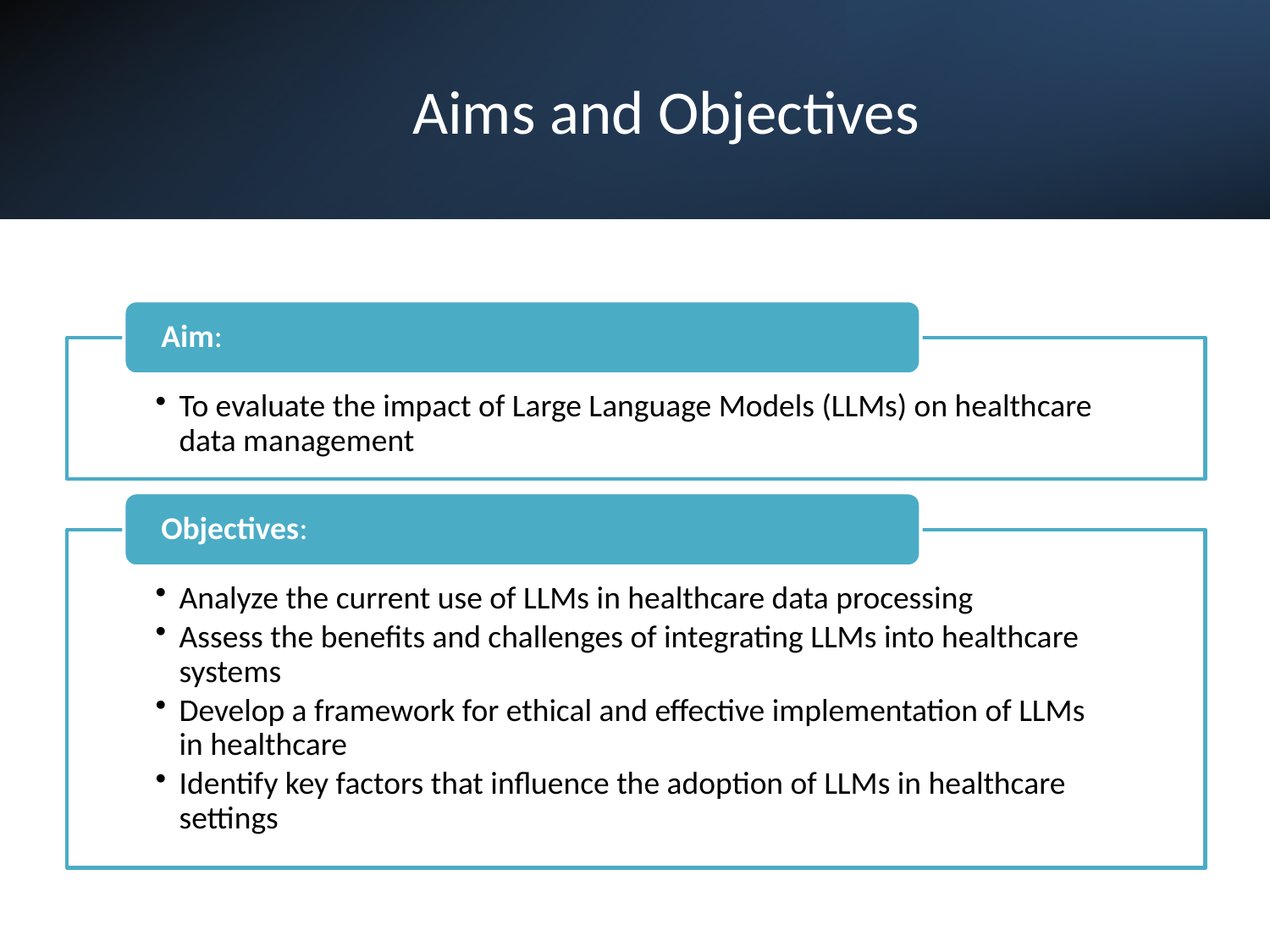

# Aims and Objectives
To evaluate the impact of Large Language Models (LLMs) on healthcare data management
Aim:
Analyze the current use of LLMs in healthcare data processing
Assess the benefits and challenges of integrating LLMs into healthcare systems
Develop a framework for ethical and effective implementation of LLMs in healthcare
Identify key factors that influence the adoption of LLMs in healthcare settings
Objectives: